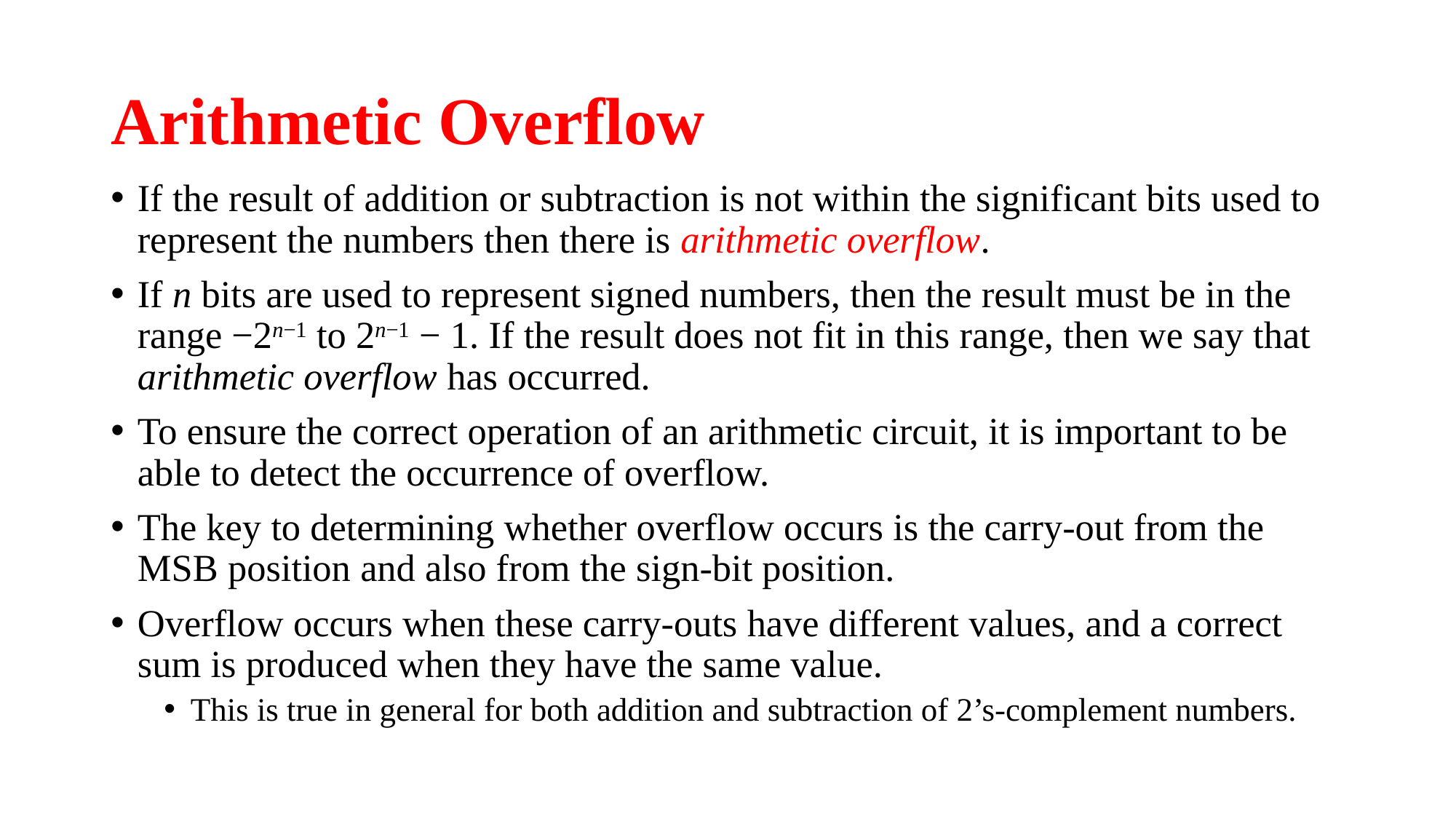

# Arithmetic Overflow
If the result of addition or subtraction is not within the significant bits used to represent the numbers then there is arithmetic overflow.
If n bits are used to represent signed numbers, then the result must be in the range −2n−1 to 2n−1 − 1. If the result does not fit in this range, then we say that arithmetic overflow has occurred.
To ensure the correct operation of an arithmetic circuit, it is important to be able to detect the occurrence of overflow.
The key to determining whether overflow occurs is the carry-out from the MSB position and also from the sign-bit position.
Overflow occurs when these carry-outs have different values, and a correct sum is produced when they have the same value.
This is true in general for both addition and subtraction of 2’s-complement numbers.